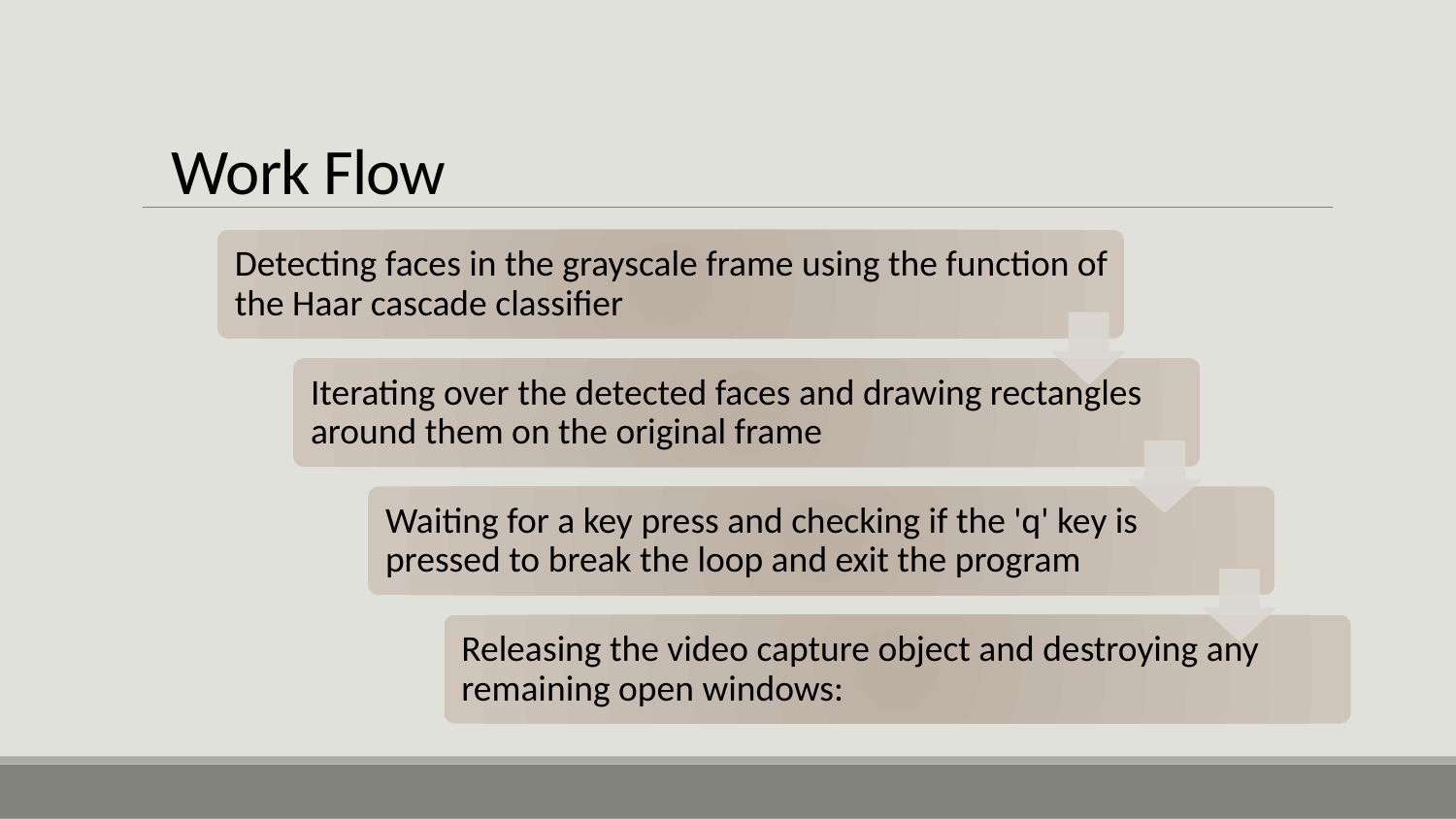

# Work Flow

Detecting faces in the grayscale frame using the function of the Haar cascade classifier
Iterating over the detected faces and drawing rectangles around them on the original frame
Waiting for a key press and checking if the 'q' key is pressed to break the loop and exit the program
Releasing the video capture object and destroying any remaining open windows: